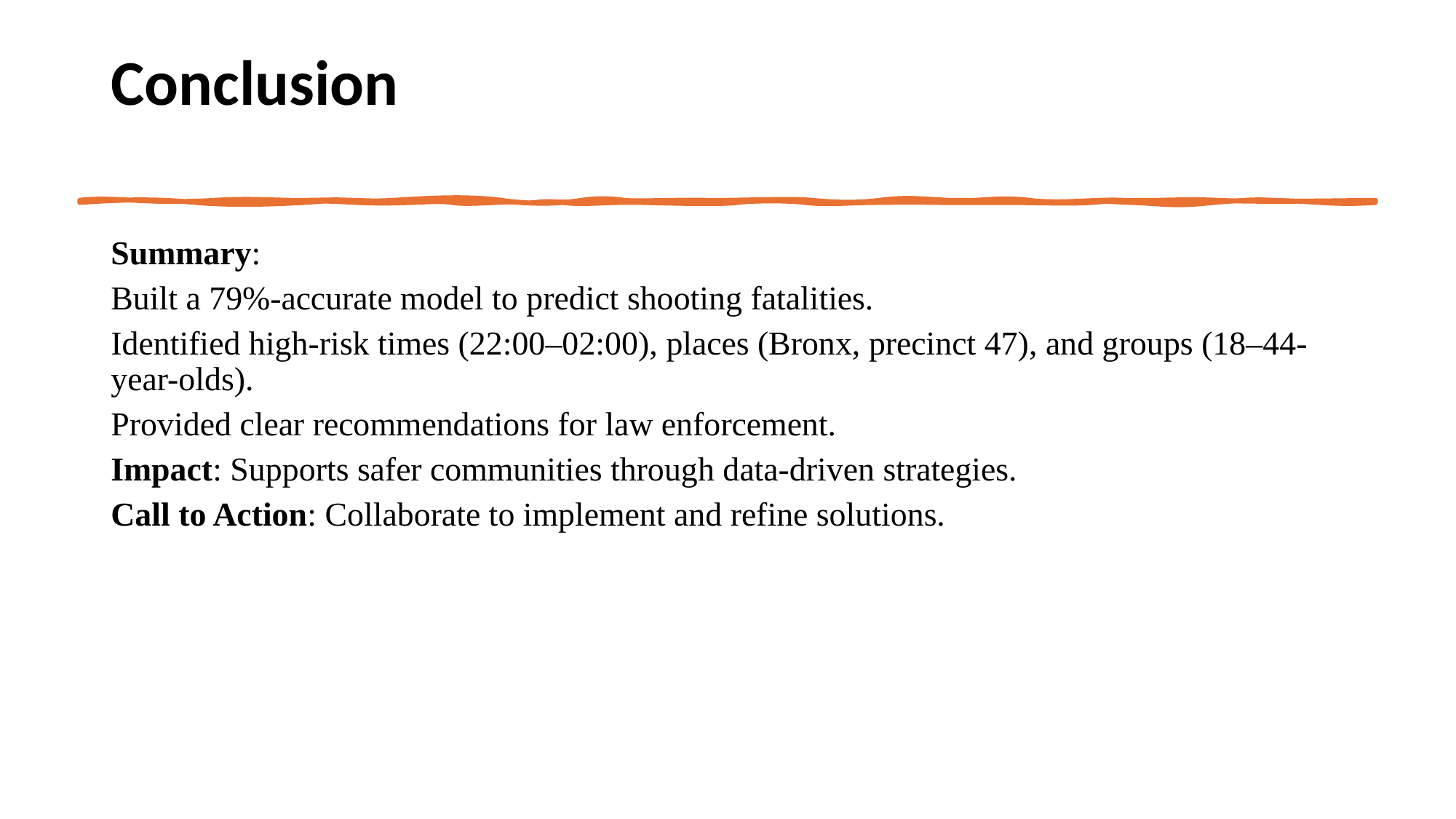

# Conclusion

Summary:
Built a 79%-accurate model to predict shooting fatalities.
Identified high-risk times (22:00–02:00), places (Bronx, precinct 47), and groups (18–44-year-olds).
Provided clear recommendations for law enforcement.
Impact: Supports safer communities through data-driven strategies.
Call to Action: Collaborate to implement and refine solutions.